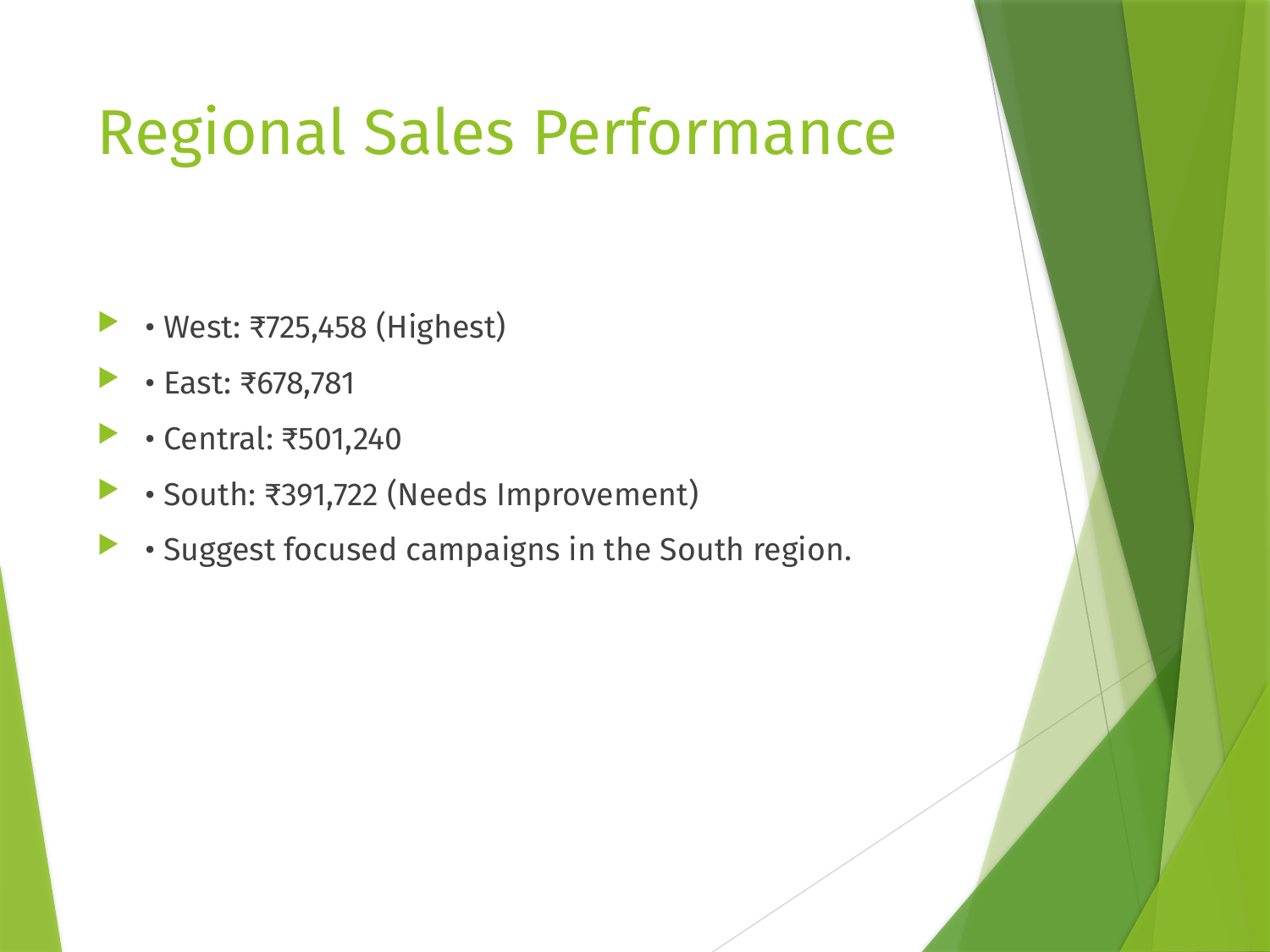

# Regional Sales Performance
• West: ₹725,458 (Highest)
• East: ₹678,781
• Central: ₹501,240
• South: ₹391,722 (Needs Improvement)
• Suggest focused campaigns in the South region.